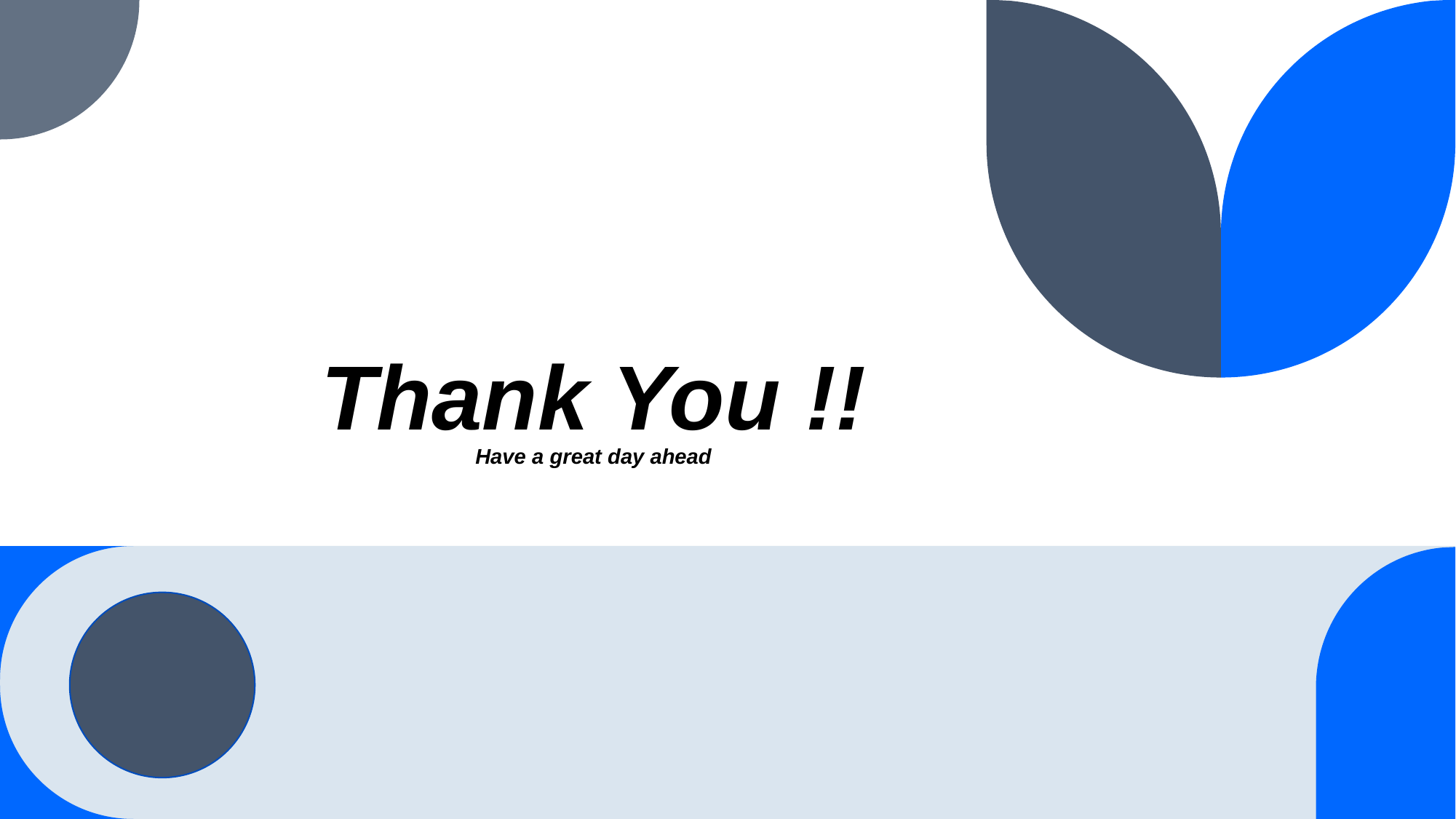

# Thank You !! Have a great day ahead